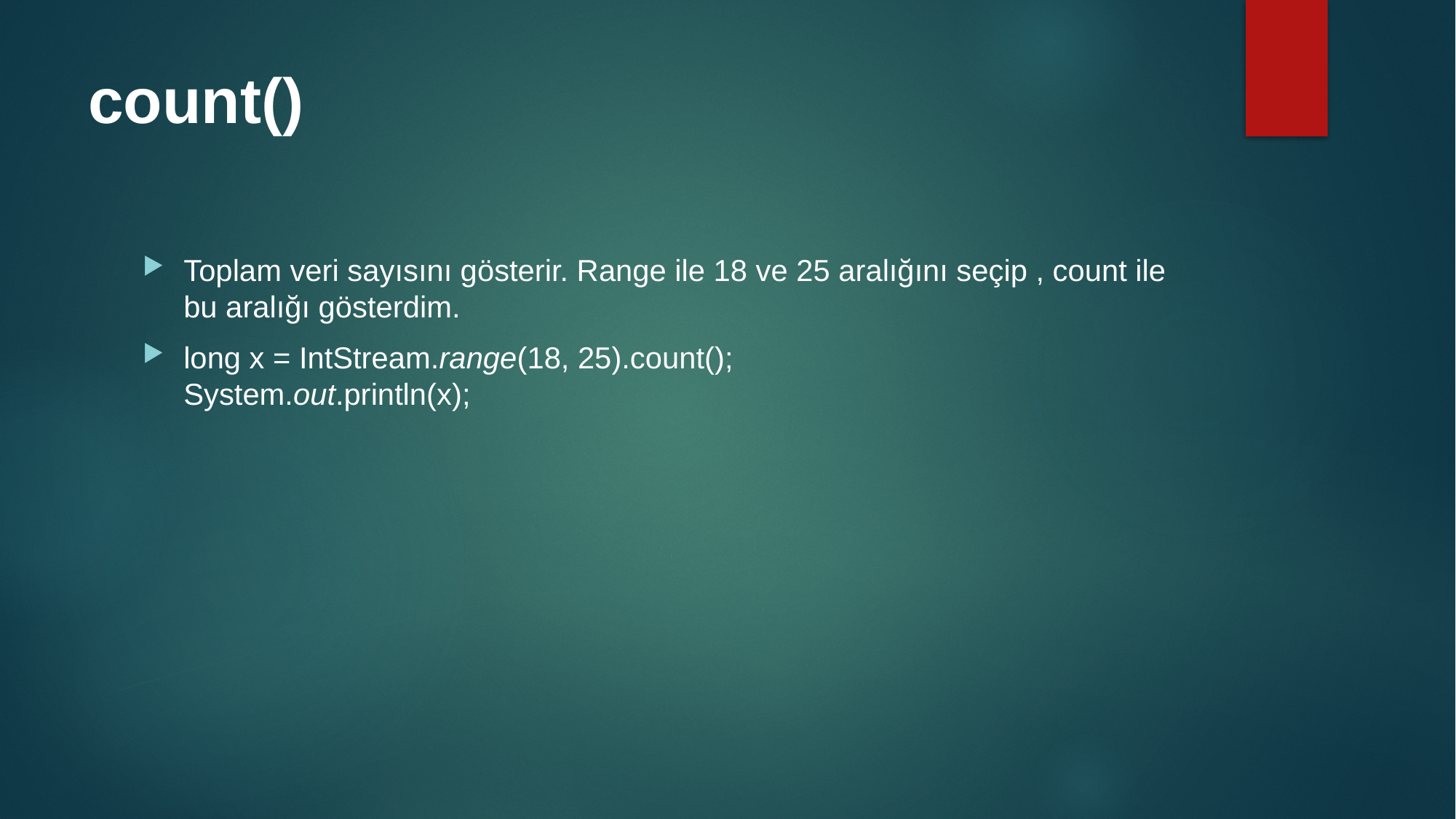

# count()
Toplam veri sayısını gösterir. Range ile 18 ve 25 aralığını seçip , count ile bu aralığı gösterdim.
long x = IntStream.range(18, 25).count();
System.out.println(x);